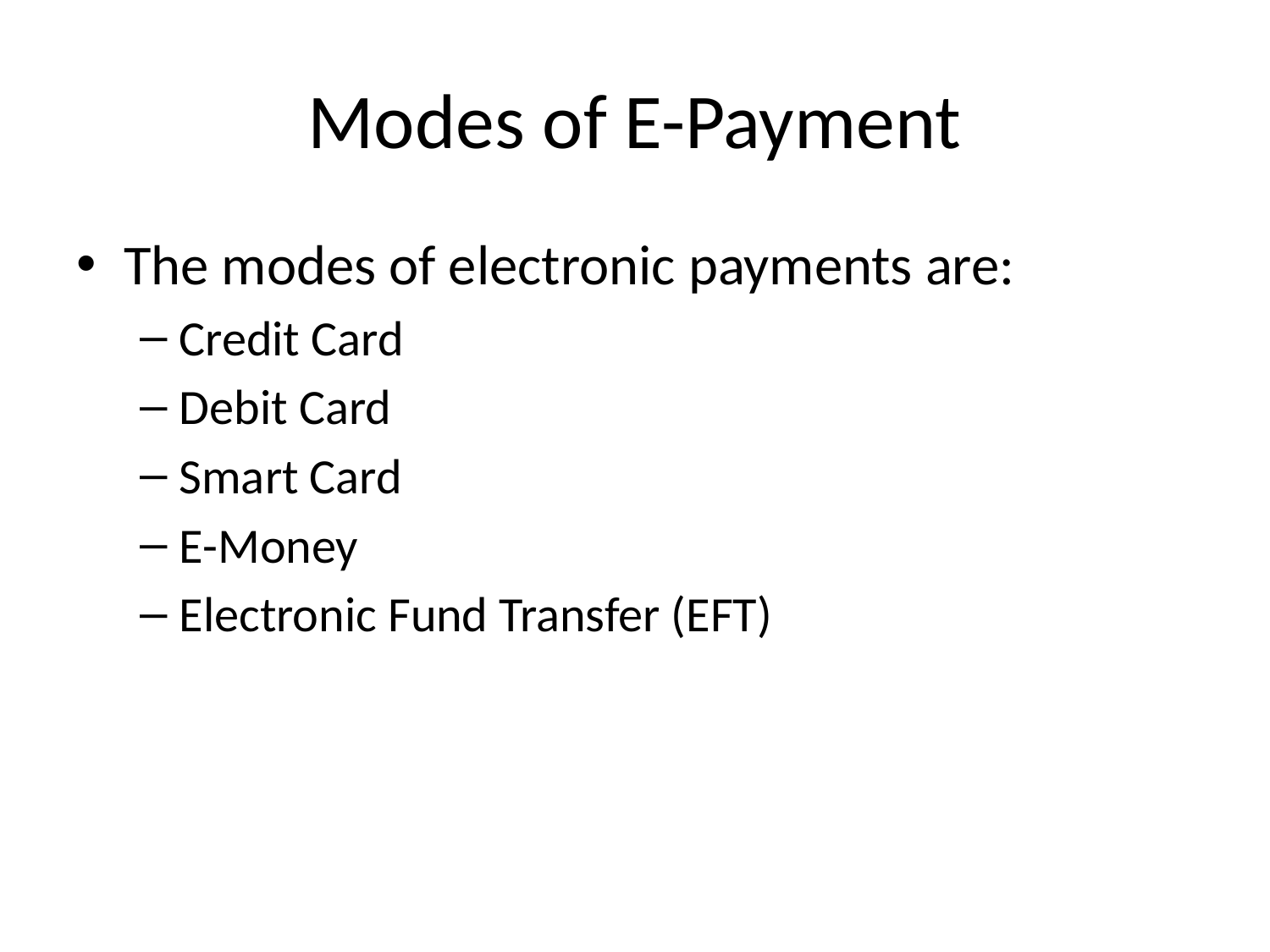

# Modes of E-Payment
The modes of electronic payments are:
Credit Card
Debit Card
Smart Card
E-Money
Electronic Fund Transfer (EFT)